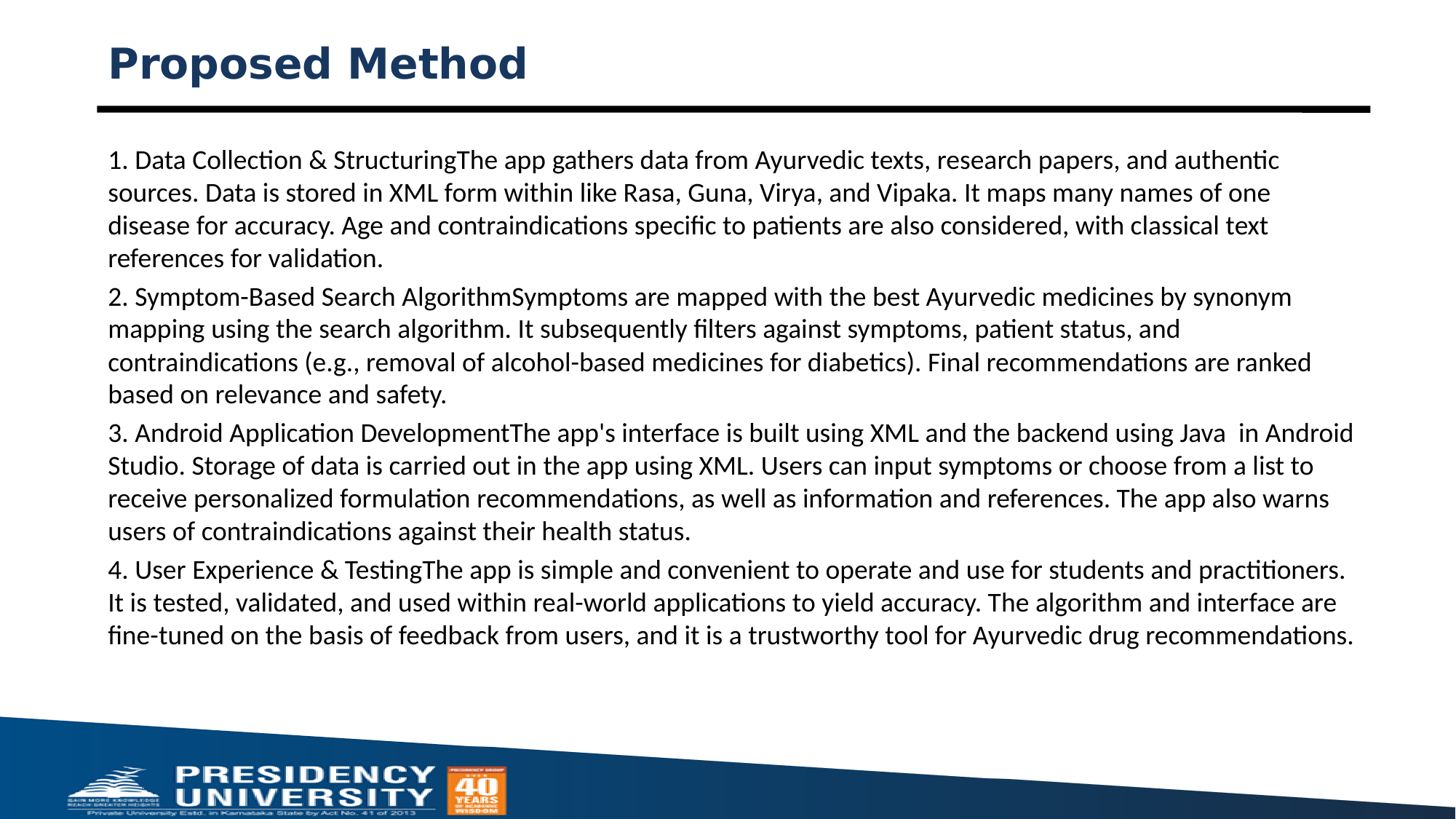

# Proposed Method
1. Data Collection & StructuringThe app gathers data from Ayurvedic texts, research papers, and authentic sources. Data is stored in XML form within like Rasa, Guna, Virya, and Vipaka. It maps many names of one disease for accuracy. Age and contraindications specific to patients are also considered, with classical text references for validation.
2. Symptom-Based Search AlgorithmSymptoms are mapped with the best Ayurvedic medicines by synonym mapping using the search algorithm. It subsequently filters against symptoms, patient status, and contraindications (e.g., removal of alcohol-based medicines for diabetics). Final recommendations are ranked based on relevance and safety.
3. Android Application DevelopmentThe app's interface is built using XML and the backend using Java  in Android Studio. Storage of data is carried out in the app using XML. Users can input symptoms or choose from a list to receive personalized formulation recommendations, as well as information and references. The app also warns users of contraindications against their health status.
4. User Experience & TestingThe app is simple and convenient to operate and use for students and practitioners. It is tested, validated, and used within real-world applications to yield accuracy. The algorithm and interface are fine-tuned on the basis of feedback from users, and it is a trustworthy tool for Ayurvedic drug recommendations.